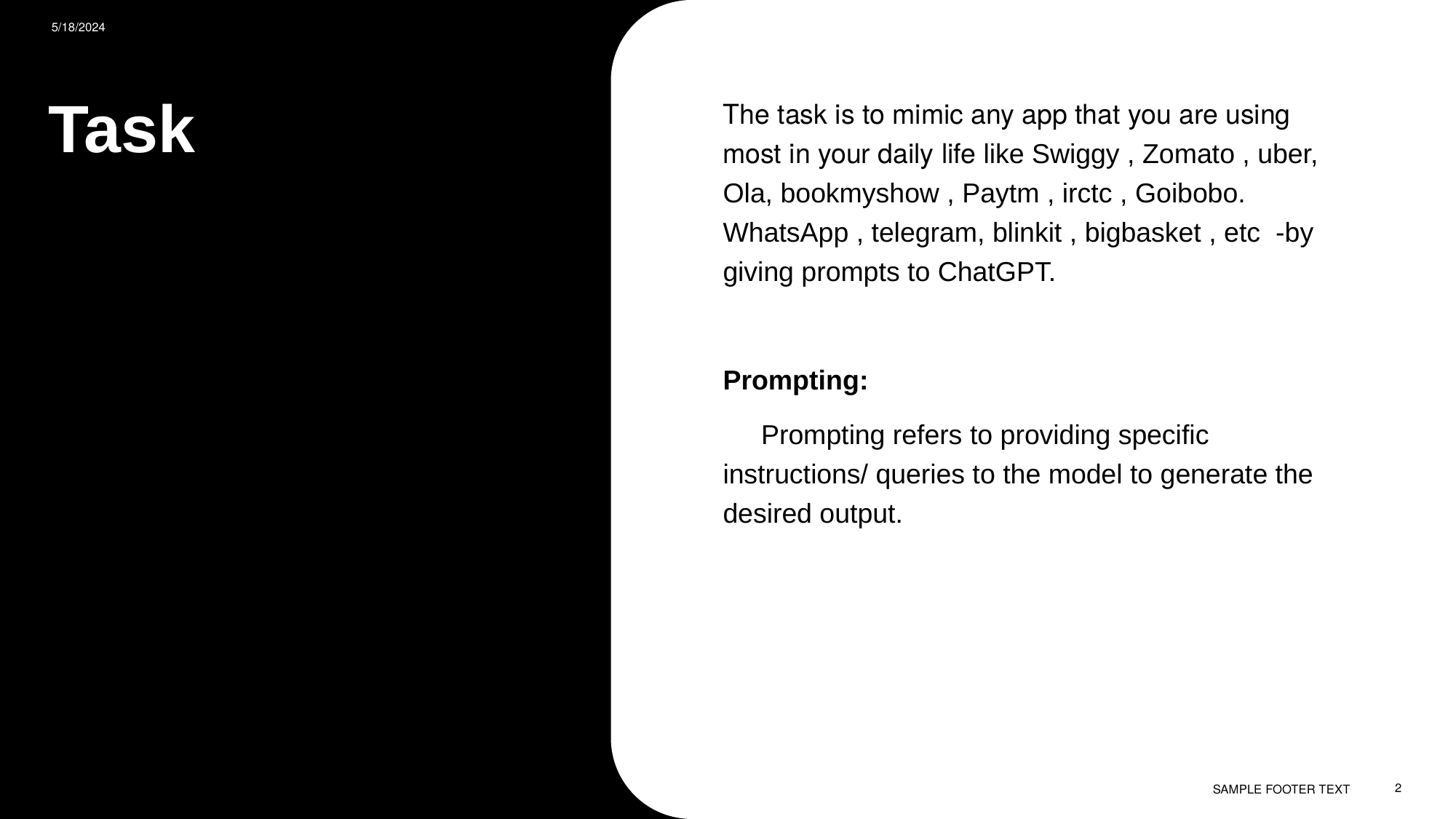

5/18/2024
The task is to mimic any app that you are using most in your daily life like Swiggy , Zomato , uber, Ola, bookmyshow , Paytm , irctc , Goibobo. WhatsApp , telegram, blinkit , bigbasket , etc  -by giving prompts to ChatGPT.

Prompting:
     Prompting refers to providing specific instructions/ queries to the model to generate the desired output.
# Task
Sample Footer Text
2